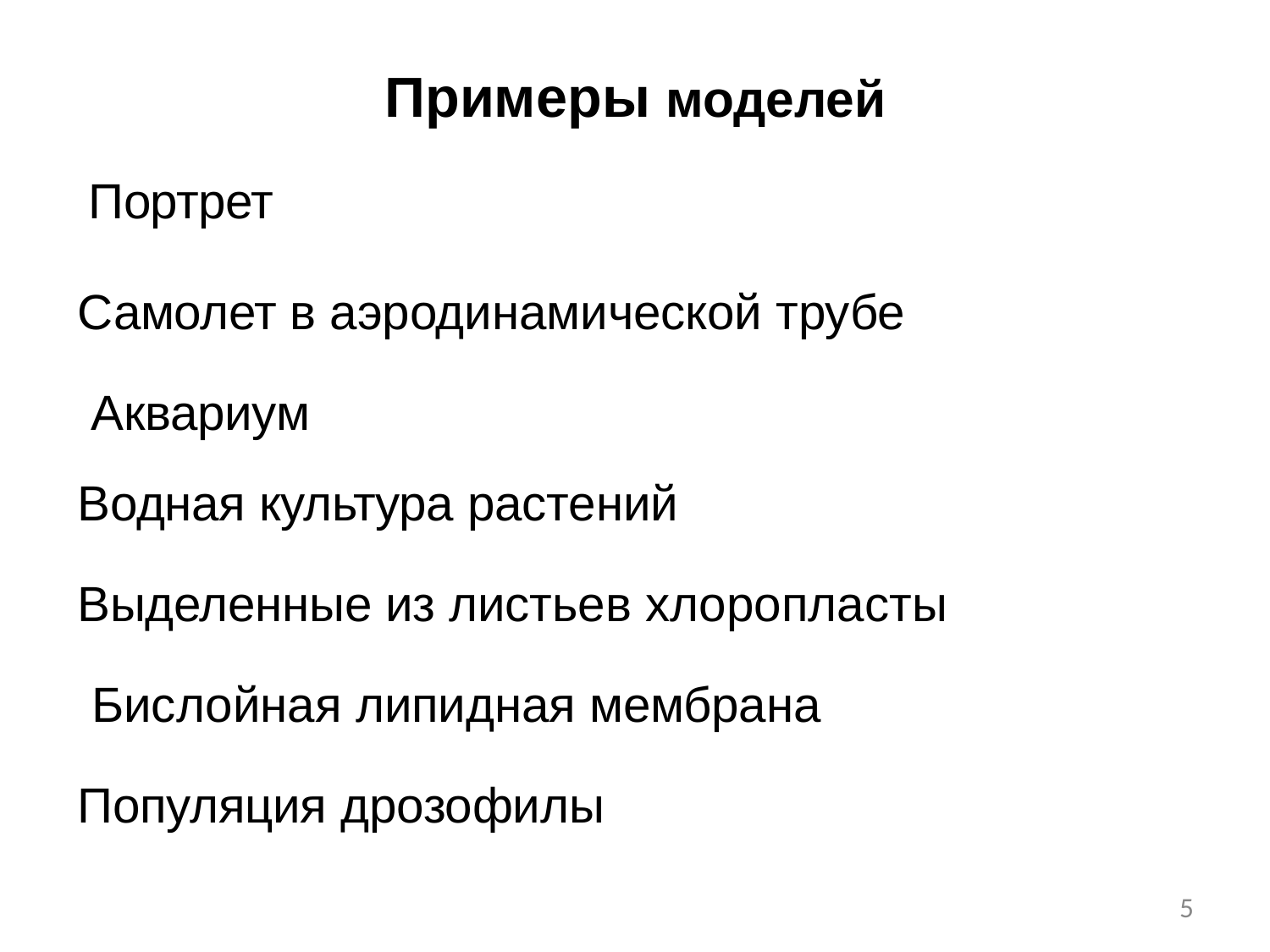

# Примеры моделей
Портрет
Самолет в аэродинамической трубе  Аквариум
Водная культура растений
Выделенные из листьев хлоропласты  Бислойная липидная мембрана  Популяция дрозофилы
5